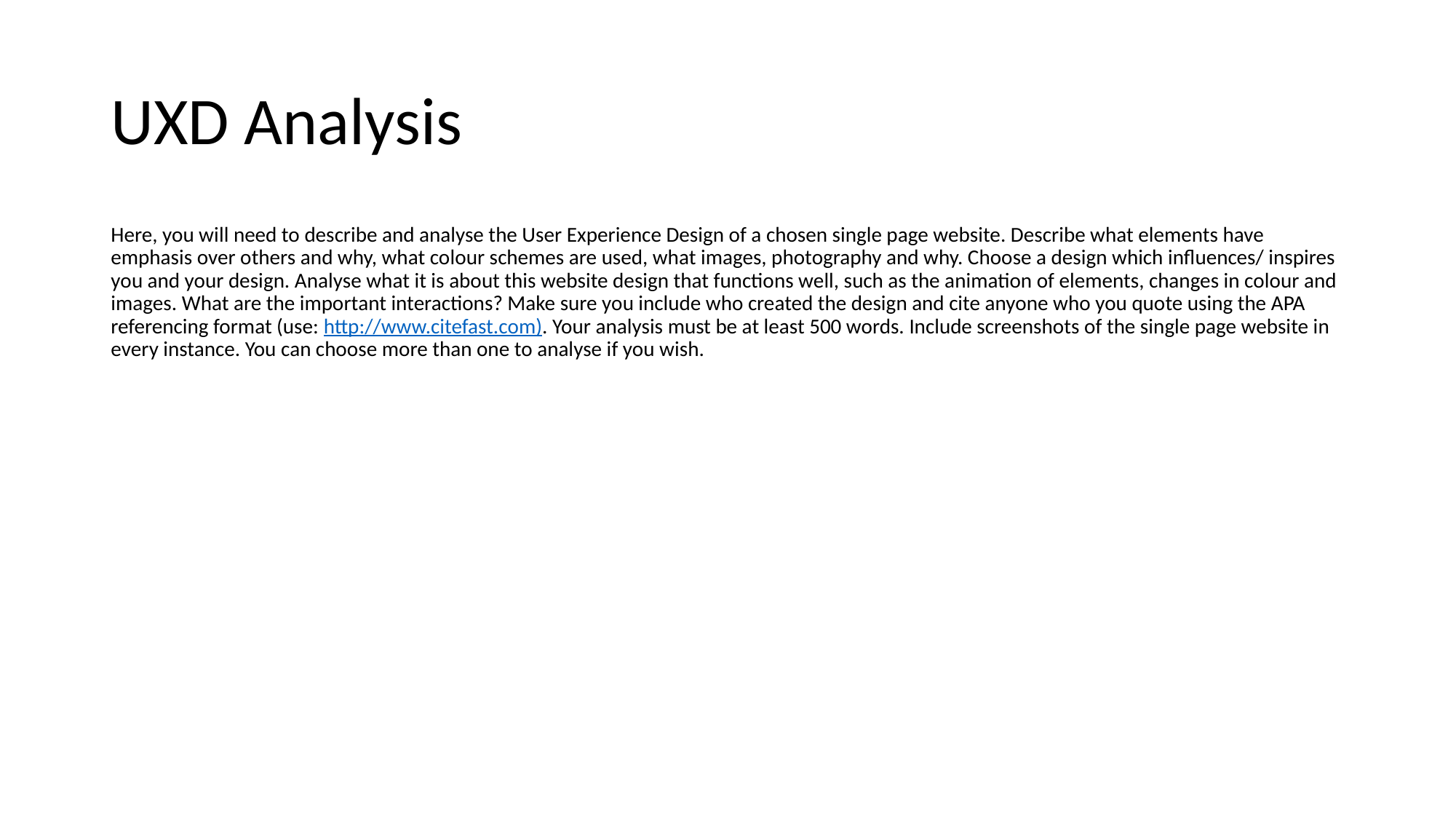

# UXD Analysis
Here, you will need to describe and analyse the User Experience Design of a chosen single page website. Describe what elements have emphasis over others and why, what colour schemes are used, what images, photography and why. Choose a design which influences/ inspires you and your design. Analyse what it is about this website design that functions well, such as the animation of elements, changes in colour and images. What are the important interactions? Make sure you include who created the design and cite anyone who you quote using the APA referencing format (use: http://www.citefast.com). Your analysis must be at least 500 words. Include screenshots of the single page website in every instance. You can choose more than one to analyse if you wish.